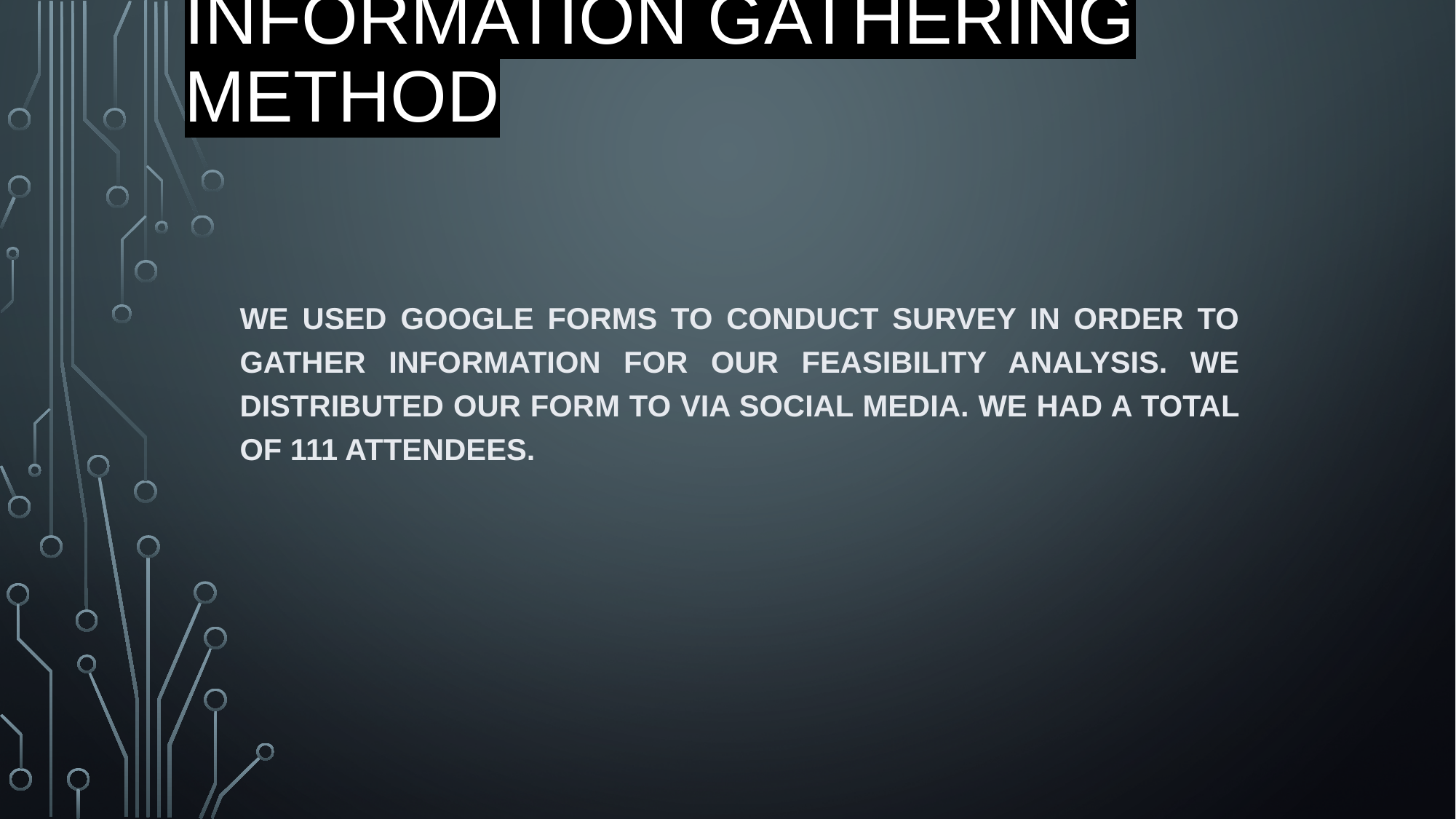

# Information gathering method
We used Google Forms to conduct survey in order to gather information for our feasibility analysis. We distributed our form to via social media. We had a total of 111 attendees.